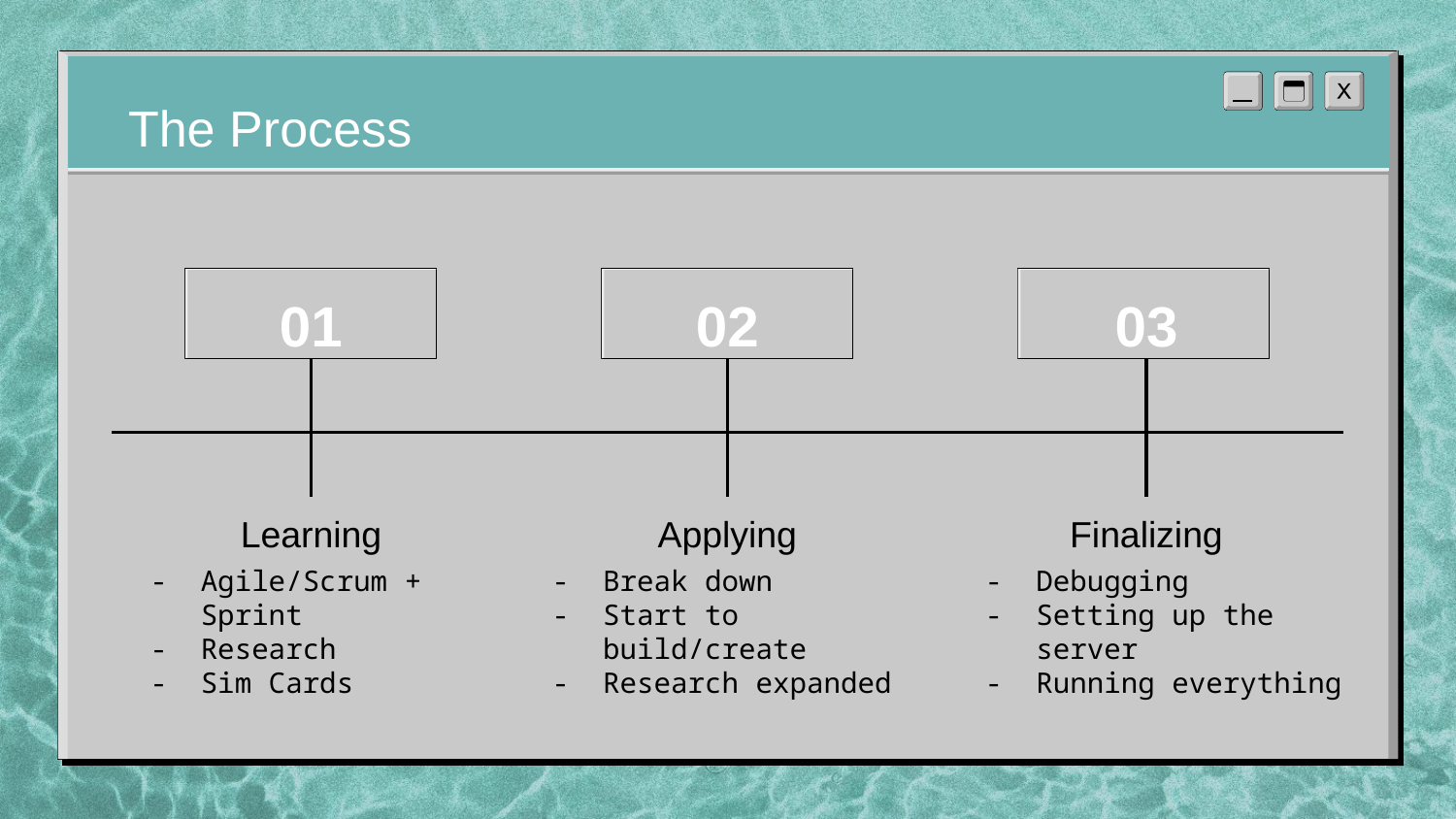

# The Process

01
02
03
Learning
Applying
Finalizing
Agile/Scrum + Sprint
Research
Sim Cards
Break down
Start to build/create
Research expanded

Debugging
Setting up the server
Running everything